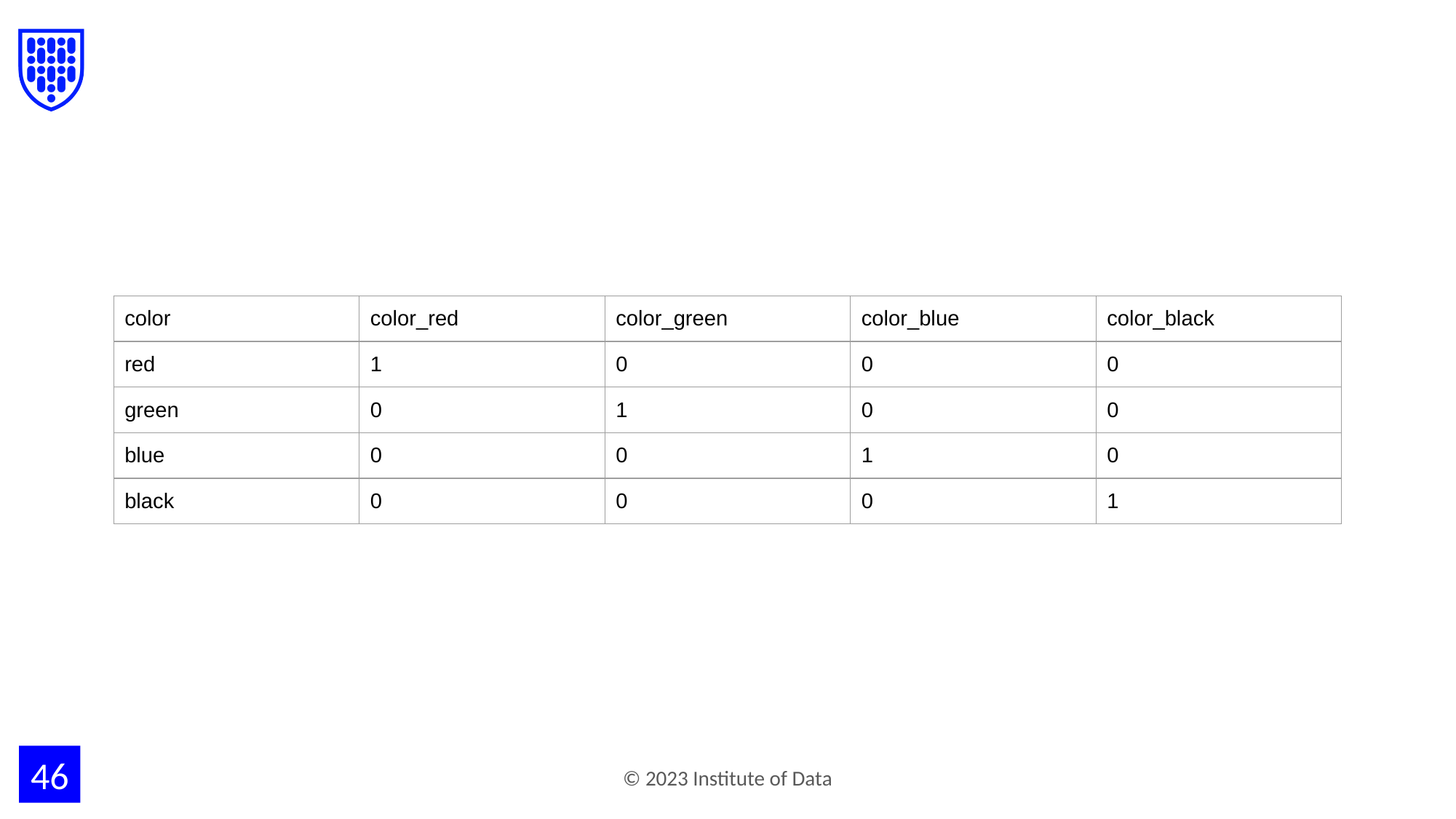

| color | color\_red | color\_green | color\_blue | color\_black |
| --- | --- | --- | --- | --- |
| red | 1 | 0 | 0 | 0 |
| green | 0 | 1 | 0 | 0 |
| blue | 0 | 0 | 1 | 0 |
| black | 0 | 0 | 0 | 1 |